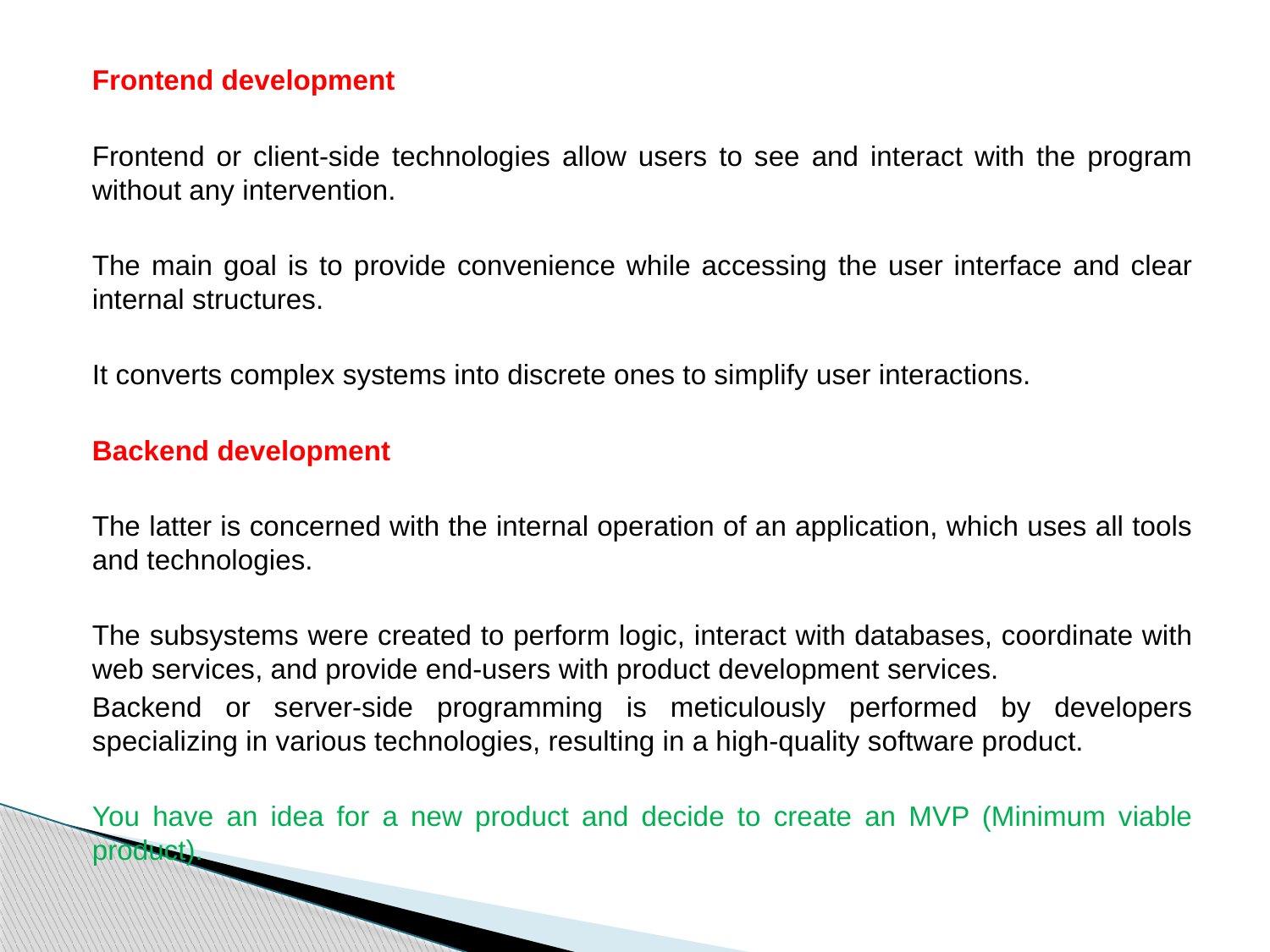

Frontend development

Frontend or client-side technologies allow users to see and interact with the program without any intervention.

The main goal is to provide convenience while accessing the user interface and clear internal structures.

It converts complex systems into discrete ones to simplify user interactions.

Backend development

The latter is concerned with the internal operation of an application, which uses all tools and technologies.

The subsystems were created to perform logic, interact with databases, coordinate with web services, and provide end-users with product development services.
Backend or server-side programming is meticulously performed by developers specializing in various technologies, resulting in a high-quality software product.

You have an idea for a new product and decide to create an MVP (Minimum viable product).